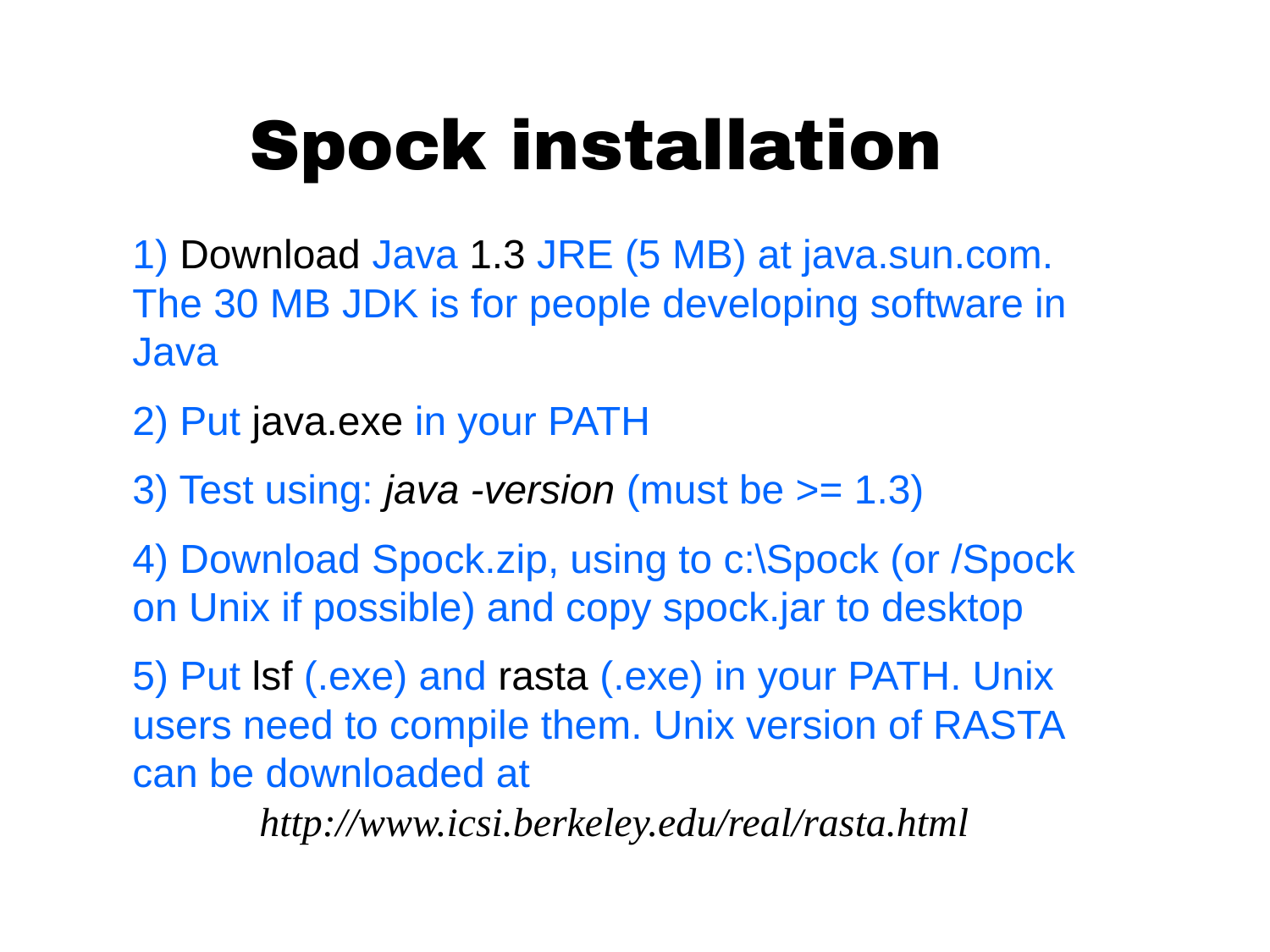

# Spock installation
1) Download Java 1.3 JRE (5 MB) at java.sun.com. The 30 MB JDK is for people developing software in Java
2) Put java.exe in your PATH
3) Test using: java -version (must be >= 1.3)
4) Download Spock.zip, using to c:\Spock (or /Spock on Unix if possible) and copy spock.jar to desktop
5) Put lsf (.exe) and rasta (.exe) in your PATH. Unix users need to compile them. Unix version of RASTA can be downloaded at
	http://www.icsi.berkeley.edu/real/rasta.html